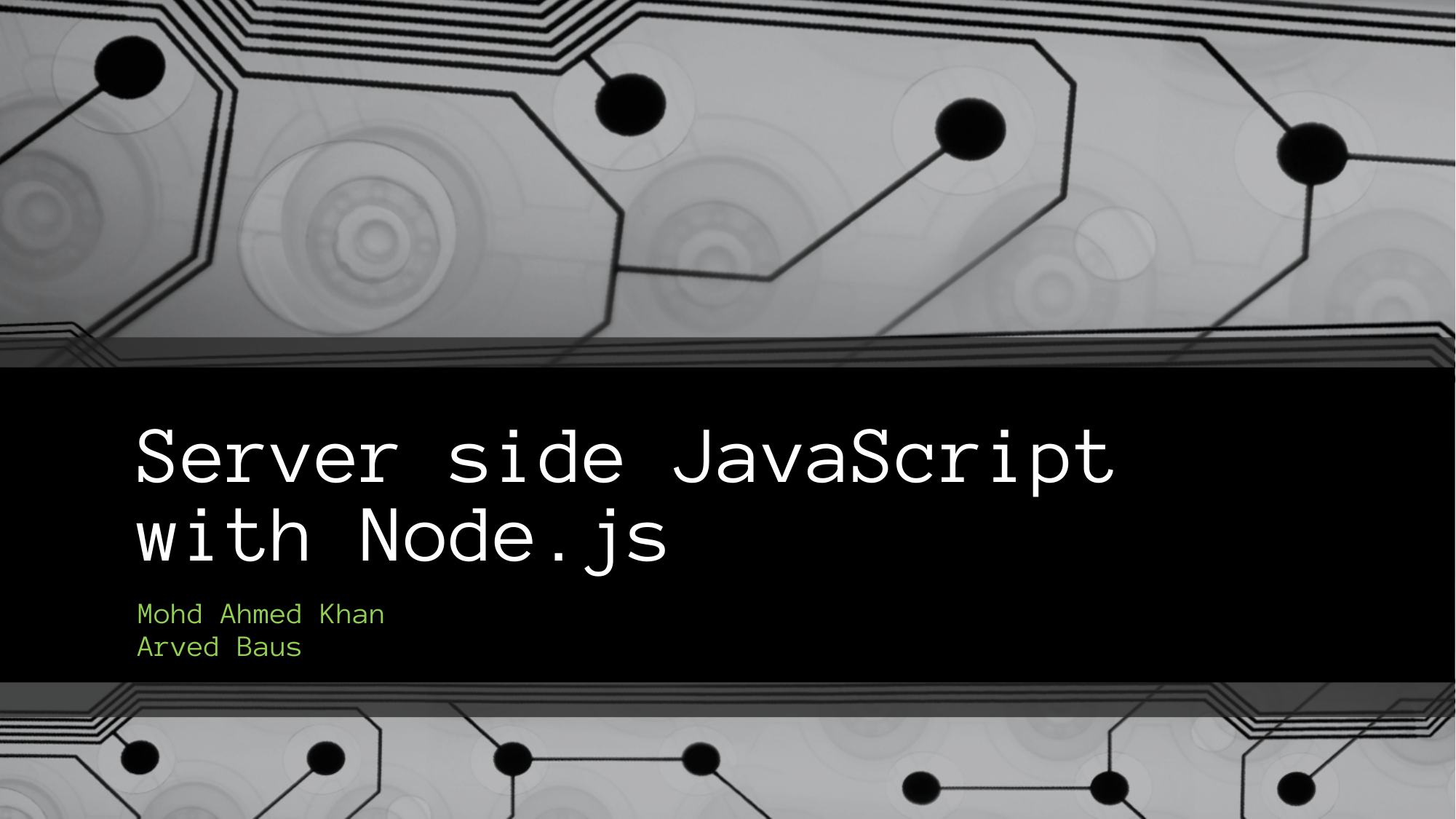

# Server side JavaScript with Node.js
Mohd Ahmed Khan
Arved Baus